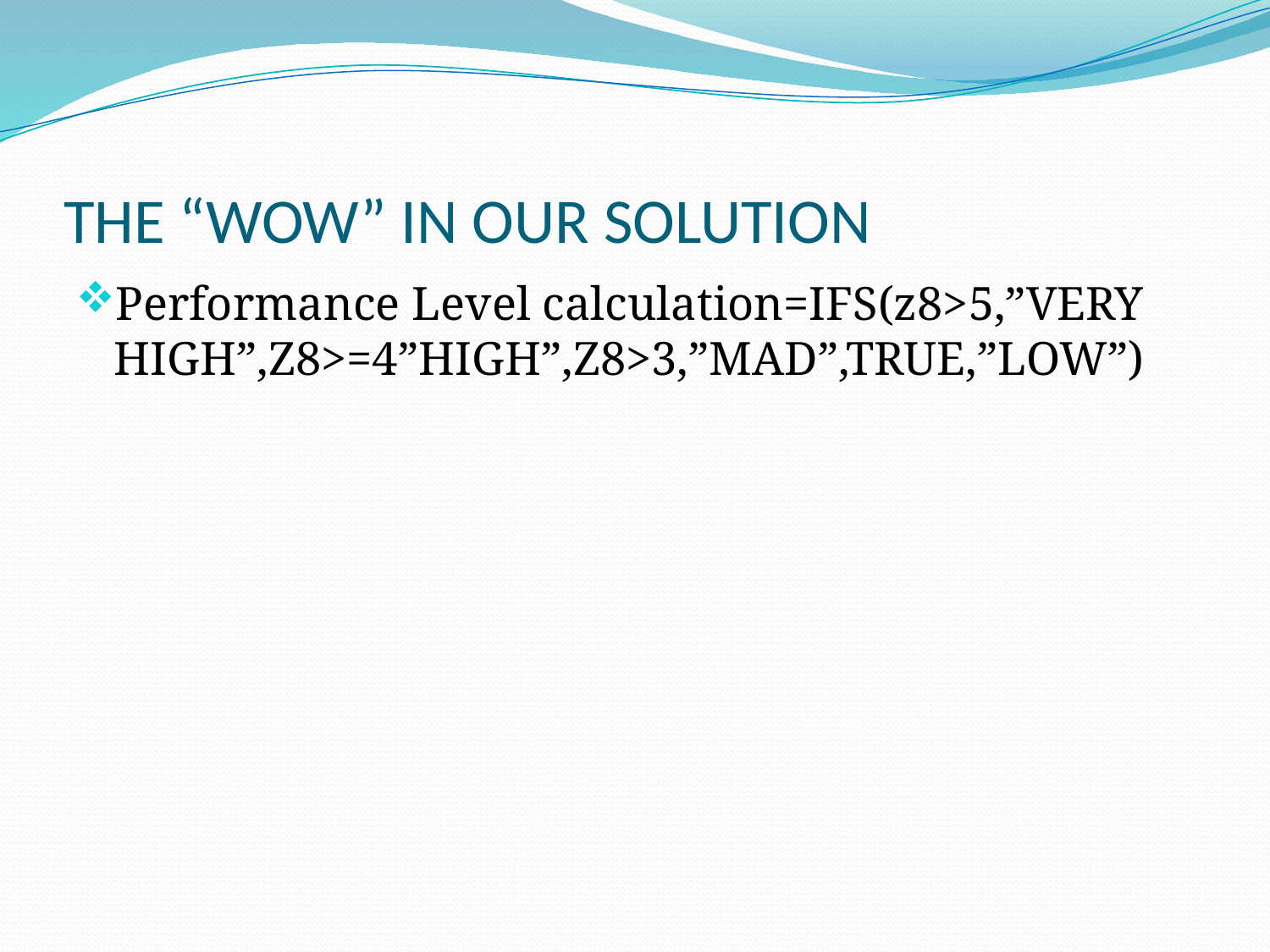

# THE “WOW” IN OUR SOLUTION
Performance Level calculation=IFS(z8>5,”VERY HIGH”,Z8>=4”HIGH”,Z8>3,”MAD”,TRUE,”LOW”)